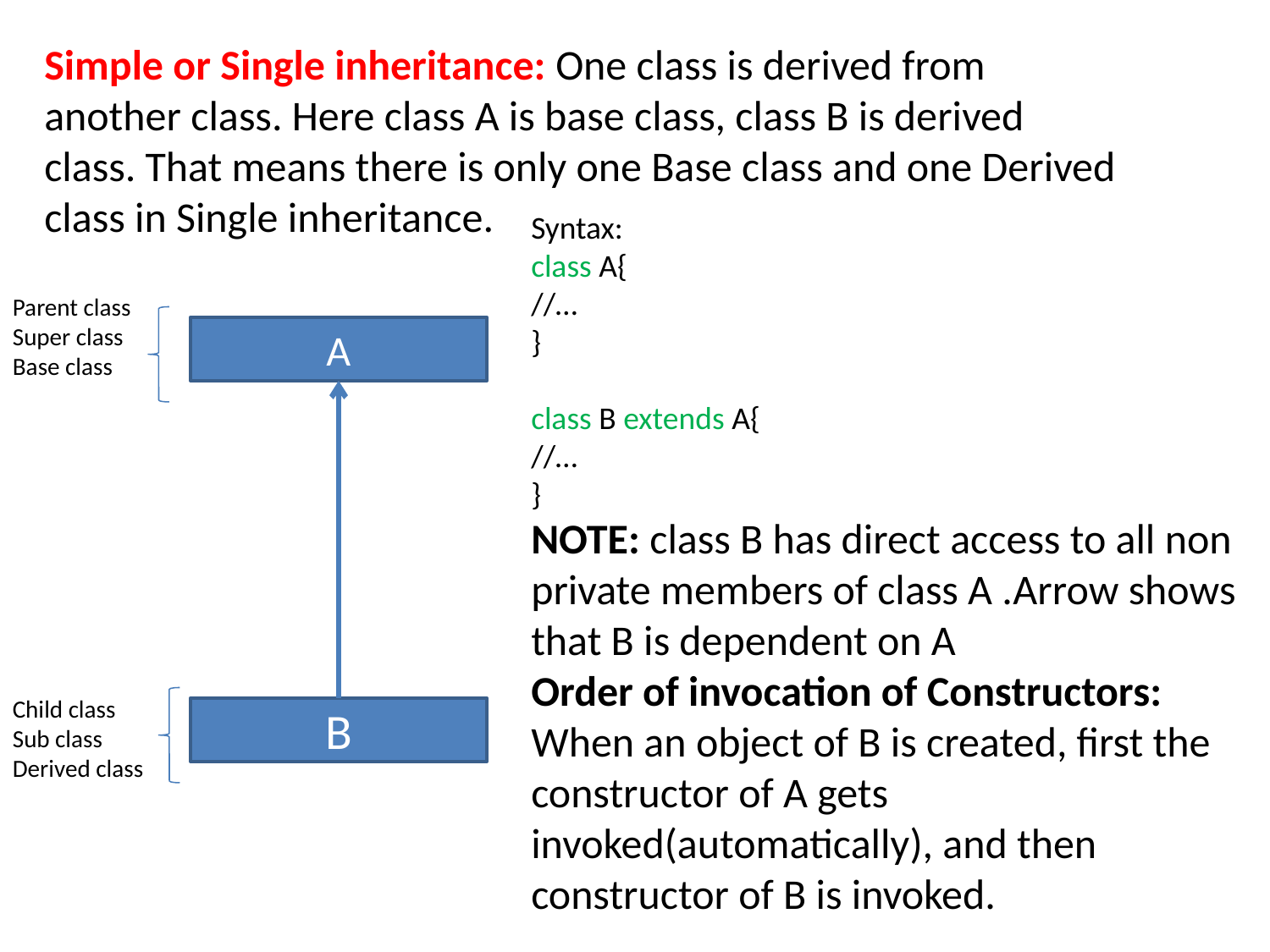

Simple or Single inheritance: One class is derived from another class. Here class A is base class, class B is derived class. That means there is only one Base class and one Derived class in Single inheritance.
Syntax:
class A{
//…
}

class B extends A{
//…
}
NOTE: class B has direct access to all non private members of class A .Arrow shows that B is dependent on A
Order of invocation of Constructors:
When an object of B is created, first the constructor of A gets invoked(automatically), and then constructor of B is invoked.
Parent class
Super class
Base class

A
Child class
Sub class
Derived class

B